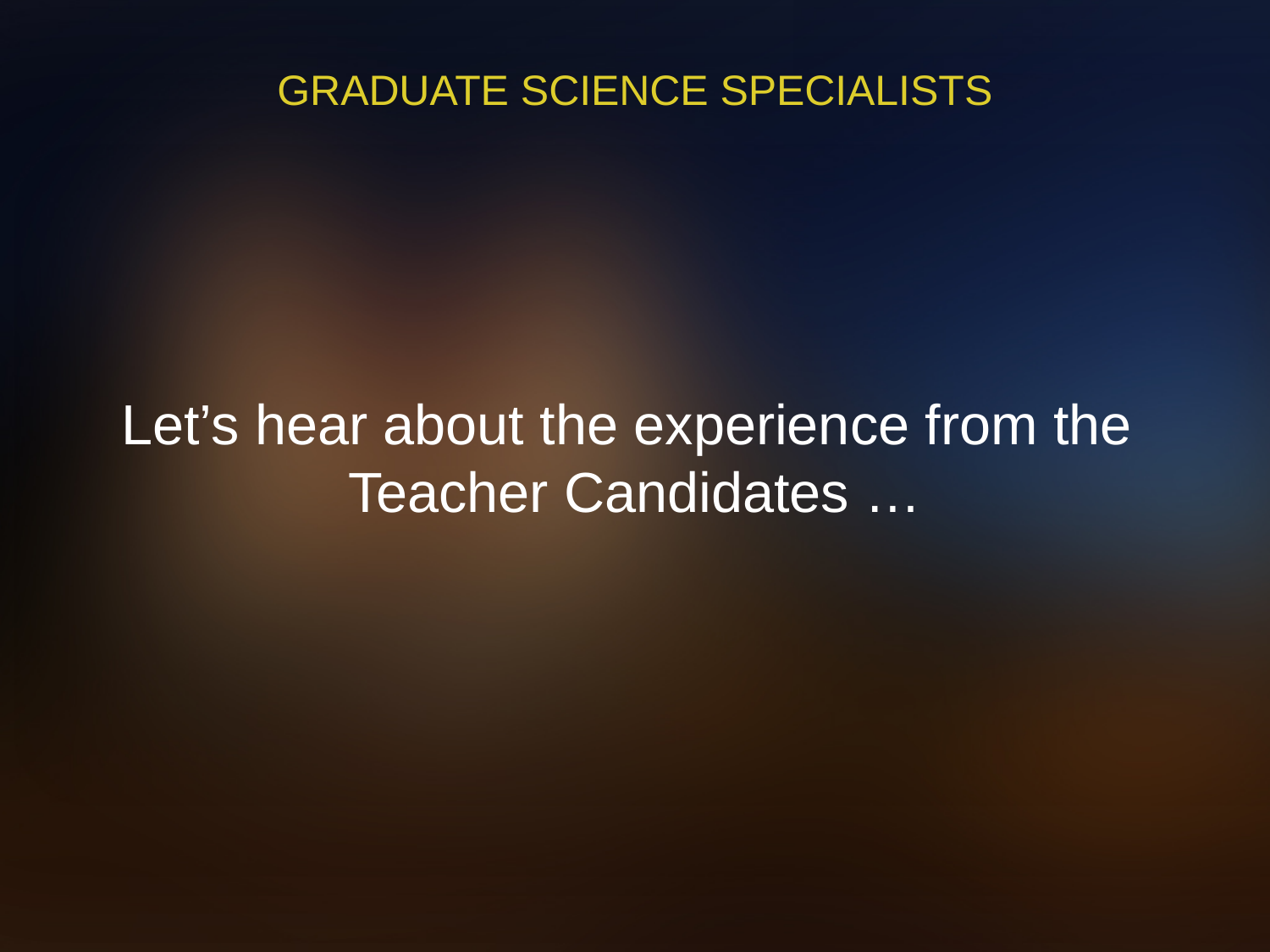

# Graduate Science Specialists
Let’s hear about the experience from the  Teacher Candidates …